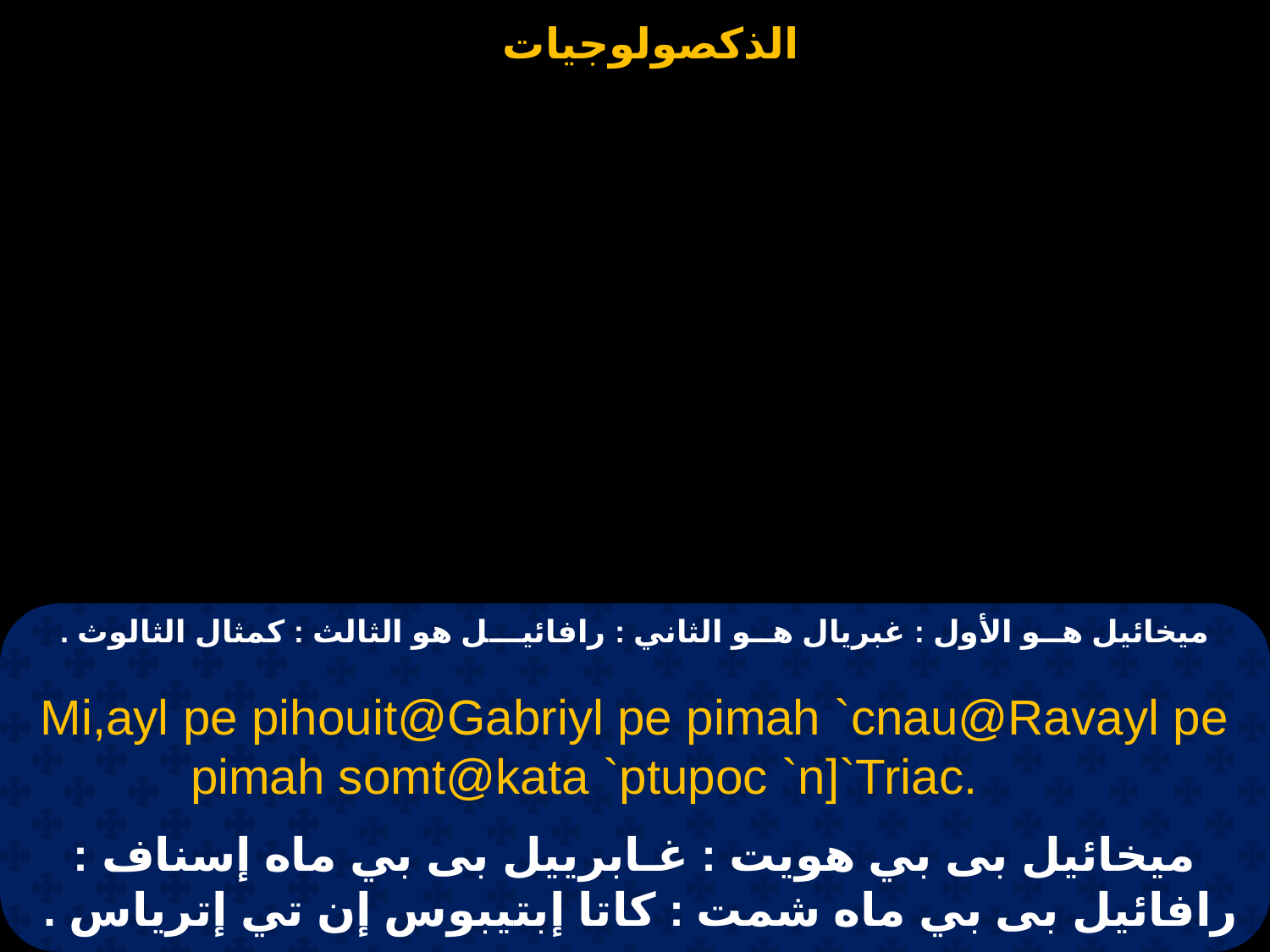

# ميخائيل هــو الأول : غبريال هــو الثاني : رافائيـــل هو الثالث : كمثال الثالوث .
Mi,ayl pe pihouit@Gabriyl pe pimah `cnau@Ravayl pe pimah somt@kata `ptupoc `n]`Triac.
ميخائيل بى بي هويت : غـابرييل بى بي ماه إسناف : رافائيل بى بي ماه شمت : كاتا إبتيبوس إن تي إترياس .